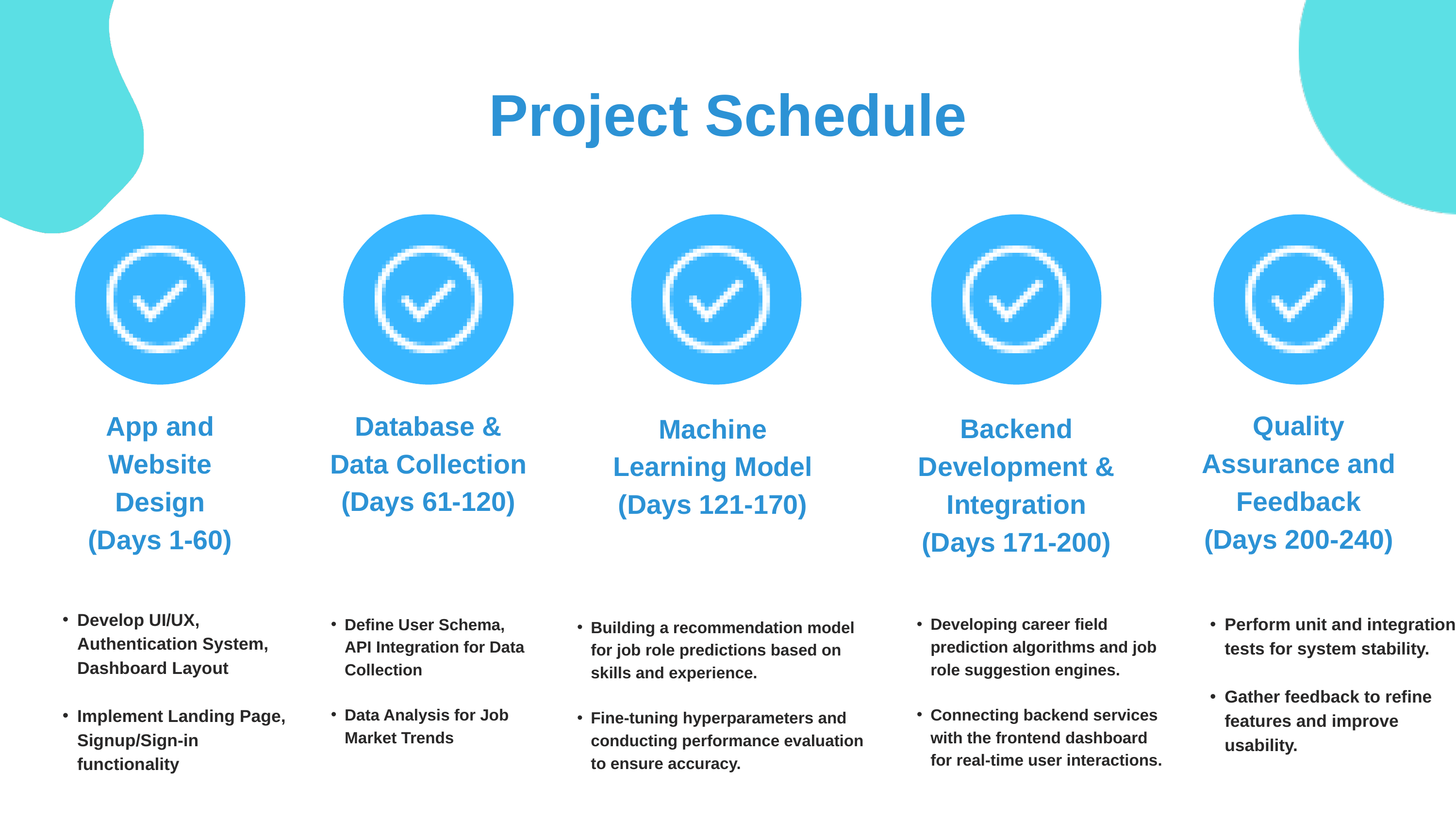

Project Schedule

Database & Data Collection
(Days 61-120)
Quality
Assurance and
Feedback
(Days 200-240)
App and Website Design
(Days 1-60)
Machine Learning Model
(Days 121-170)
Backend Development & Integration
(Days 171-200)
Develop UI/UX, Authentication System, Dashboard Layout

Implement Landing Page, Signup/Sign-in functionality
Perform unit and integration tests for system stability.

Gather feedback to refine features and improve usability.

Developing career field prediction algorithms and job role suggestion engines.

Connecting backend services with the frontend dashboard for real-time user interactions.

Define User Schema, API Integration for Data Collection

Data Analysis for Job Market Trends

Building a recommendation model for job role predictions based on skills and experience.

Fine-tuning hyperparameters and conducting performance evaluation to ensure accuracy.